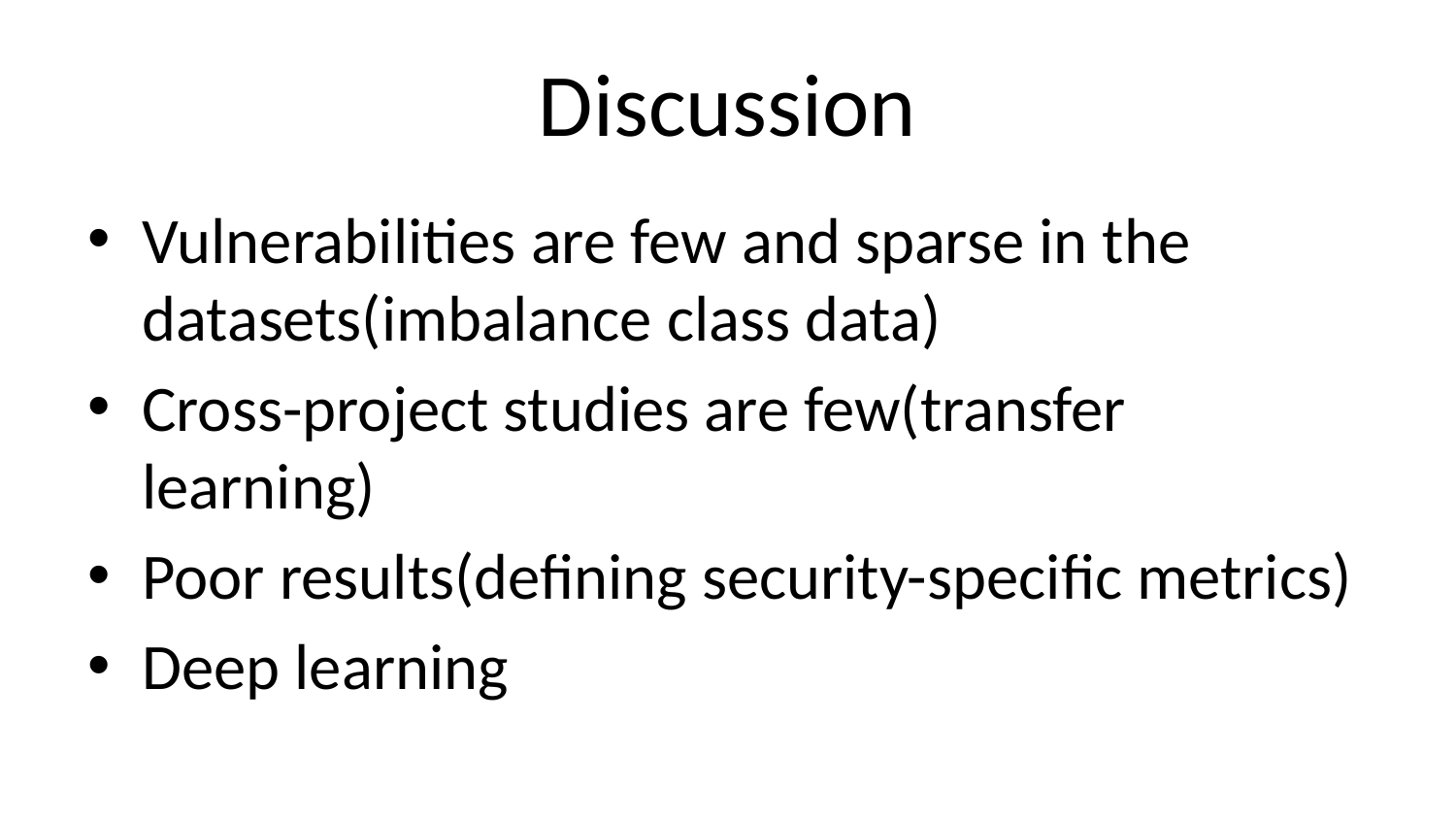

# Discussion
Vulnerabilities are few and sparse in the datasets(imbalance class data)
Cross-project studies are few(transfer learning)
Poor results(defining security-specific metrics)
Deep learning